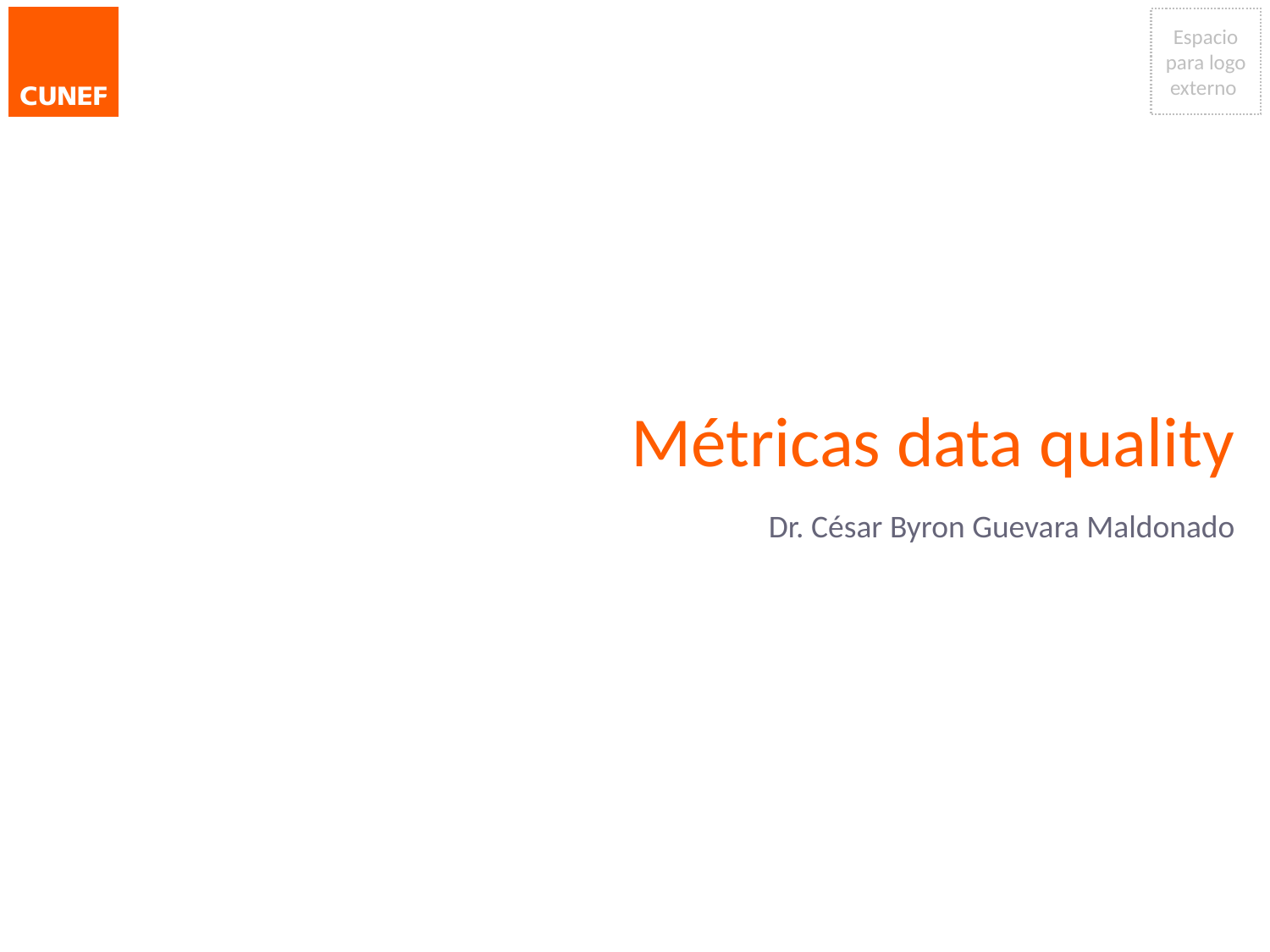

# Métricas data quality
Dr. César Byron Guevara Maldonado